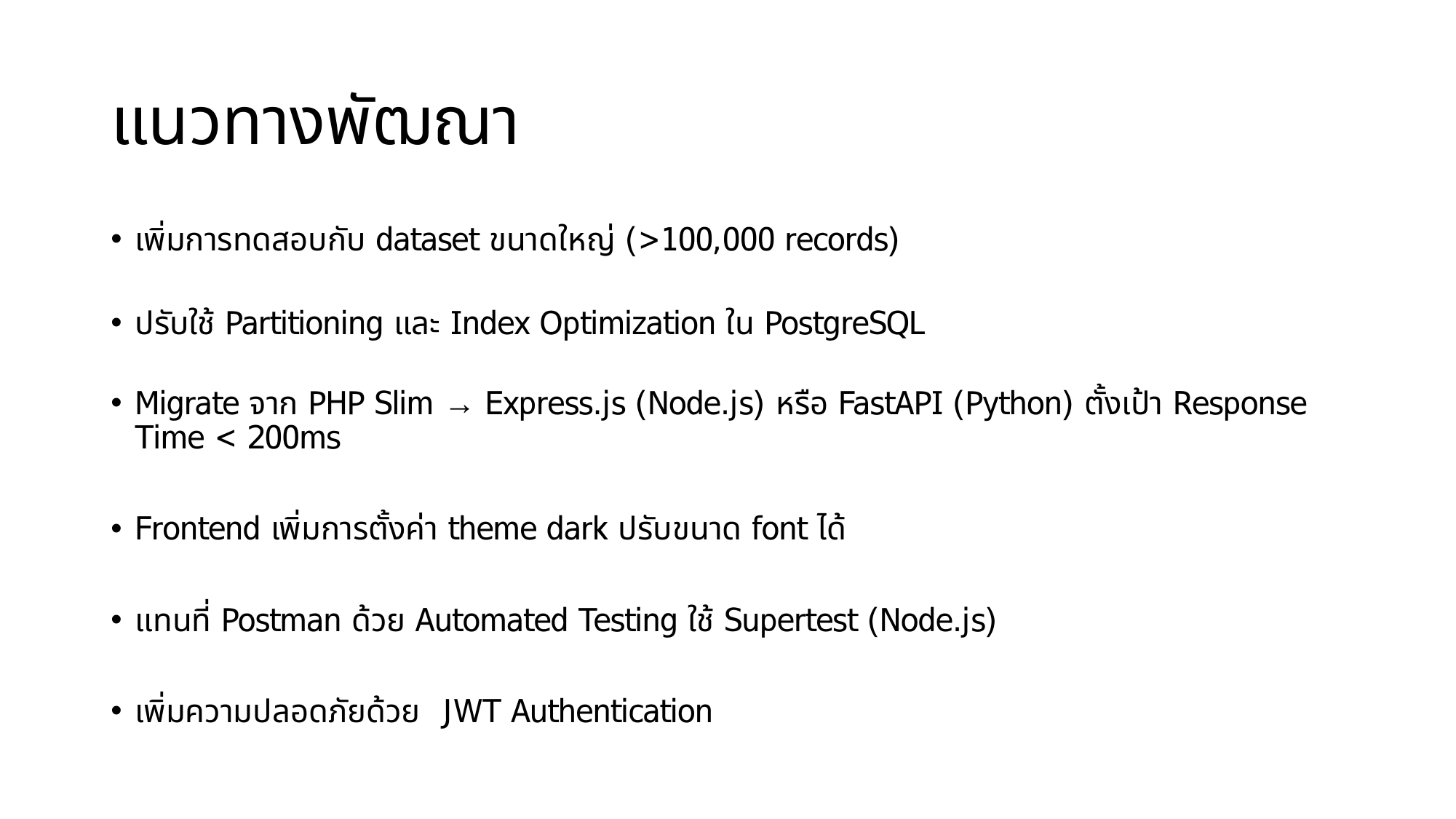

# แนวทางพัฒณา
เพิ่มการทดสอบกับ dataset ขนาดใหญ่ (>100,000 records)
ปรับใช้ Partitioning และ Index Optimization ใน PostgreSQL
Migrate จาก PHP Slim → Express.js (Node.js) หรือ FastAPI (Python) ตั้งเป้า Response Time < 200ms

Frontend เพิ่มการตั้งค่า theme dark ปรับขนาด font ได้

แทนที่ Postman ด้วย Automated Testing ใช้ Supertest (Node.js)

เพิ่มความปลอดภัยด้วย  JWT Authentication